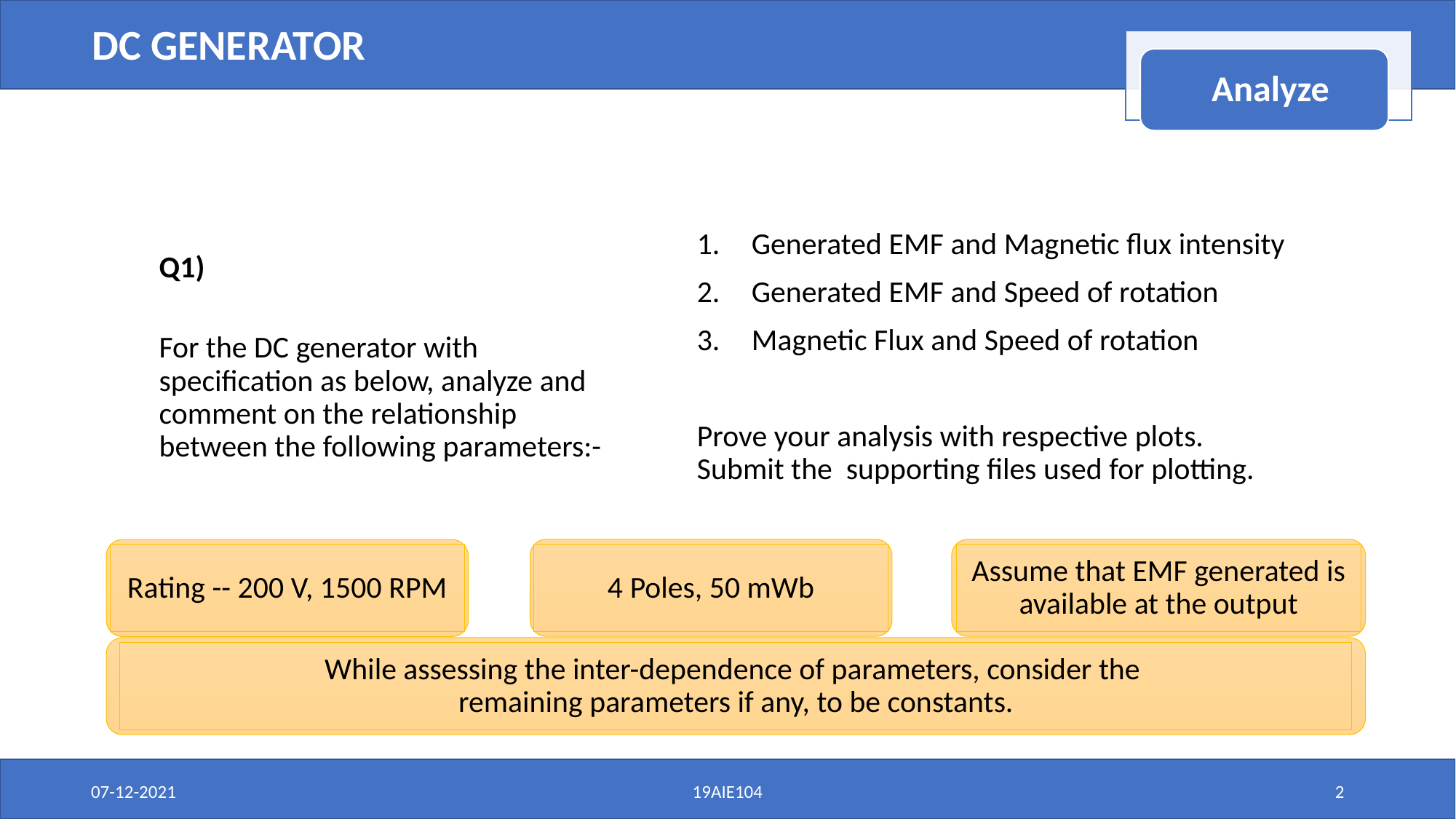

DC GENERATOR
 Analyze
Q1)
For the DC generator with specification as below, analyze and comment on the relationship between the following parameters:-
Generated EMF and Magnetic flux intensity
Generated EMF and Speed of rotation
Magnetic Flux and Speed of rotation

Prove your analysis with respective plots. Submit the  supporting files used for plotting.

4 Poles, 50 mWb

Assume that EMF generated is available at the output

Rating -- 200 V, 1500 RPM

While assessing the inter-dependence of parameters, consider the
remaining parameters if any, to be constants.
07-12-2021
19AIE104
2